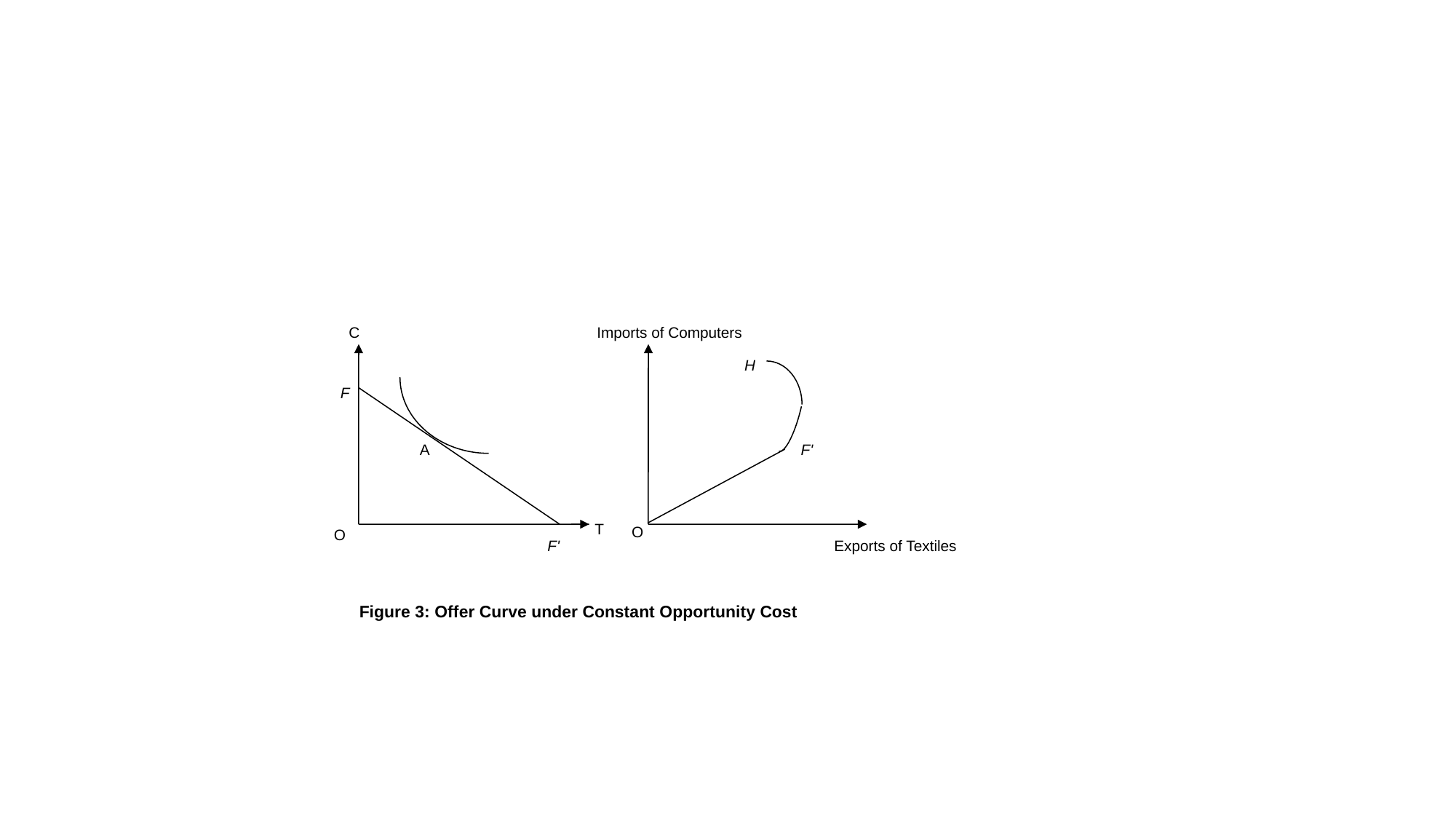

#

C
Imports of Computers

H

F

A

T
O
O

F'
Exports of Textiles
F'
Figure 3: Offer Curve under Constant Opportunity Cost